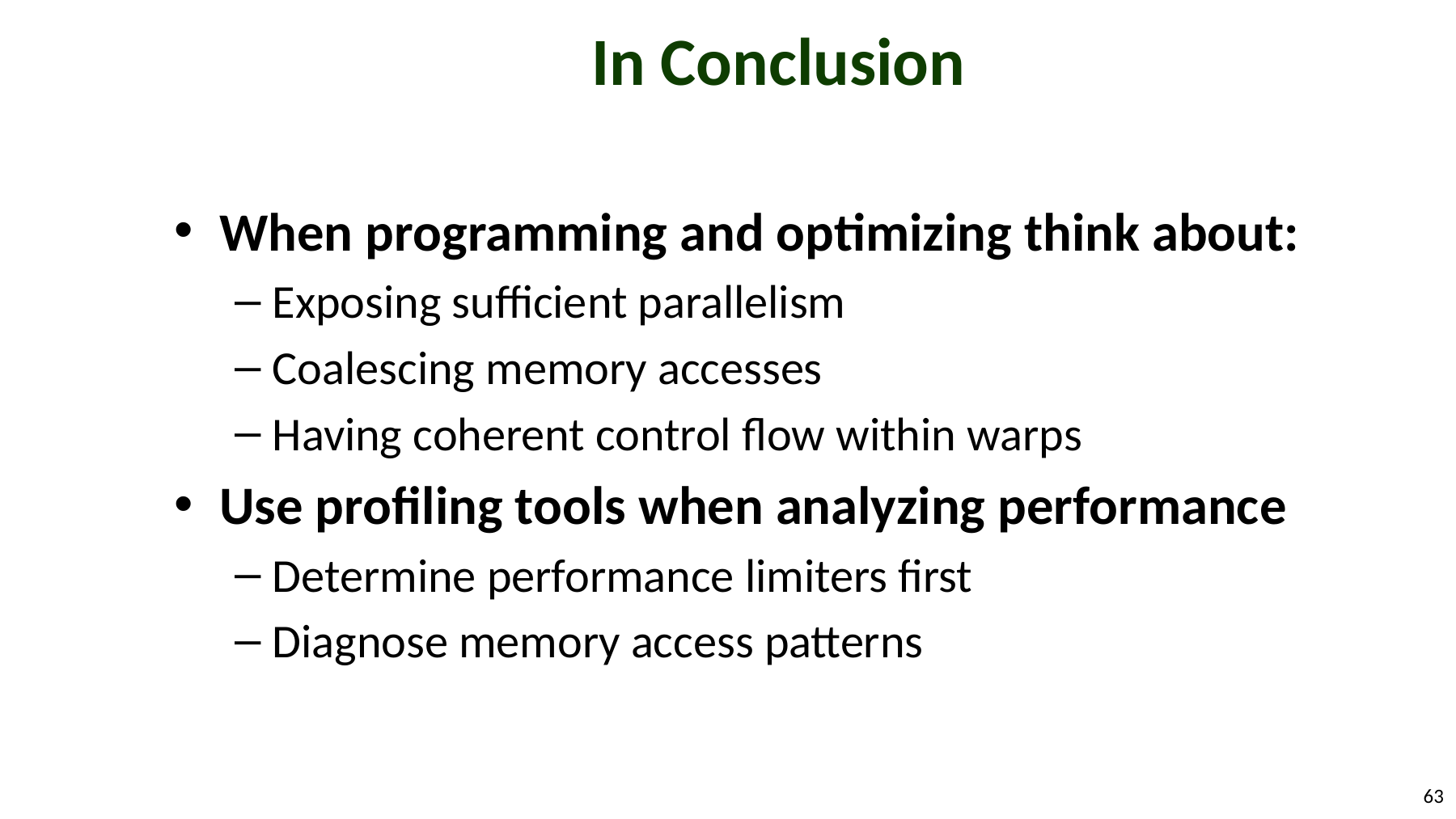

# In Conclusion
When programming and optimizing think about:
Exposing sufficient parallelism
Coalescing memory accesses
Having coherent control flow within warps
Use profiling tools when analyzing performance
Determine performance limiters first
Diagnose memory access patterns

63
© 2012, NVIDIA